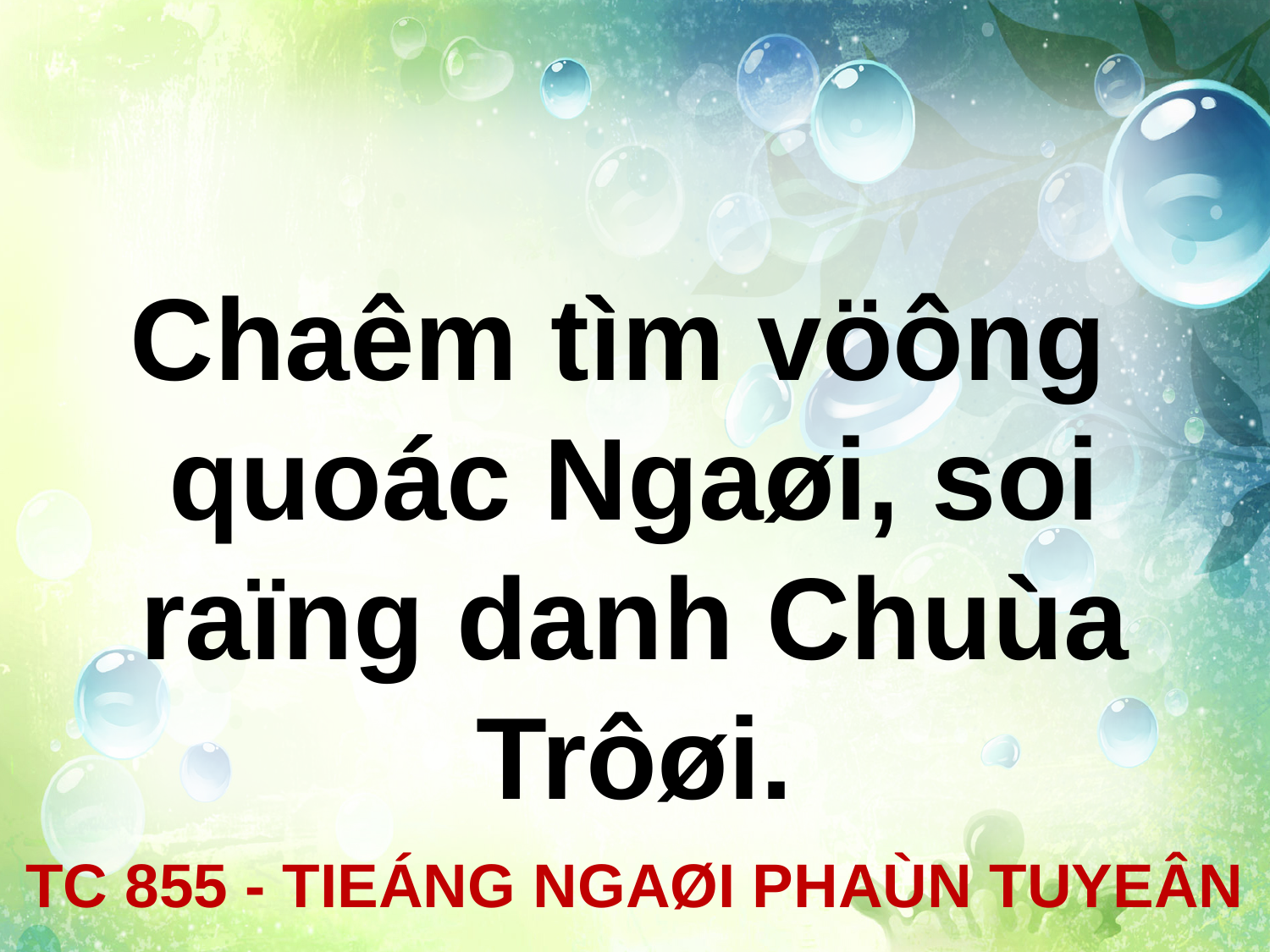

Chaêm tìm vöông
quoác Ngaøi, soi raïng danh Chuùa Trôøi.
TC 855 - TIEÁNG NGAØI PHAÙN TUYEÂN